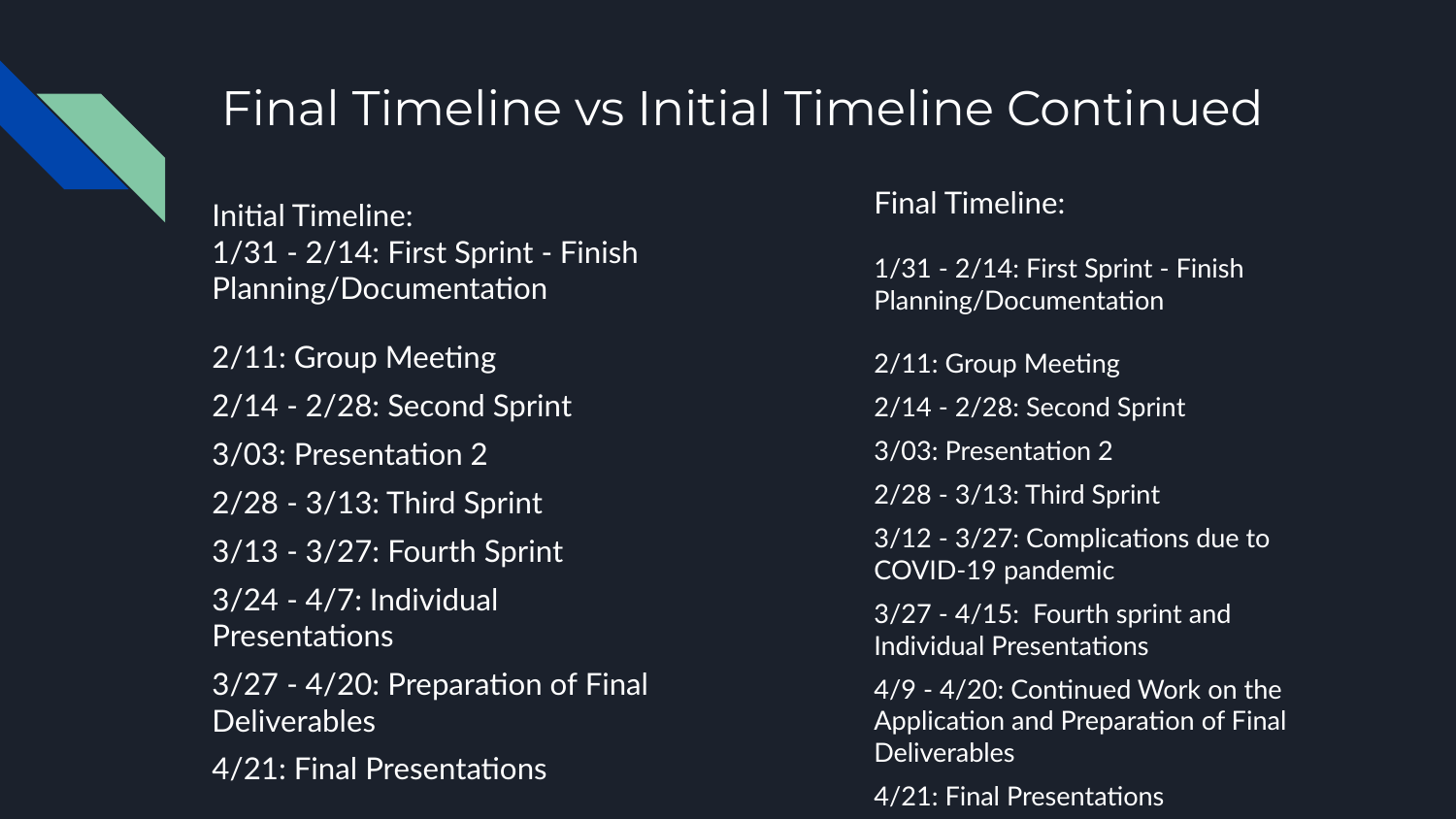

# Final Timeline vs Initial Timeline Continued

Final Timeline:
1/31 - 2/14: First Sprint - Finish Planning/Documentation
2/11: Group Meeting
2/14 - 2/28: Second Sprint
3/03: Presentation 2
2/28 - 3/13: Third Sprint
3/12 - 3/27: Complications due to COVID-19 pandemic
3/27 - 4/15:  Fourth sprint and Individual Presentations
4/9 - 4/20: Continued Work on the Application and Preparation of Final Deliverables
4/21: Final Presentations

Initial Timeline:
1/31 - 2/14: First Sprint - Finish Planning/Documentation
2/11: Group Meeting
2/14 - 2/28: Second Sprint
3/03: Presentation 2
2/28 - 3/13: Third Sprint
3/13 - 3/27: Fourth Sprint
3/24 - 4/7: Individual Presentations
3/27 - 4/20: Preparation of Final Deliverables
4/21: Final Presentations